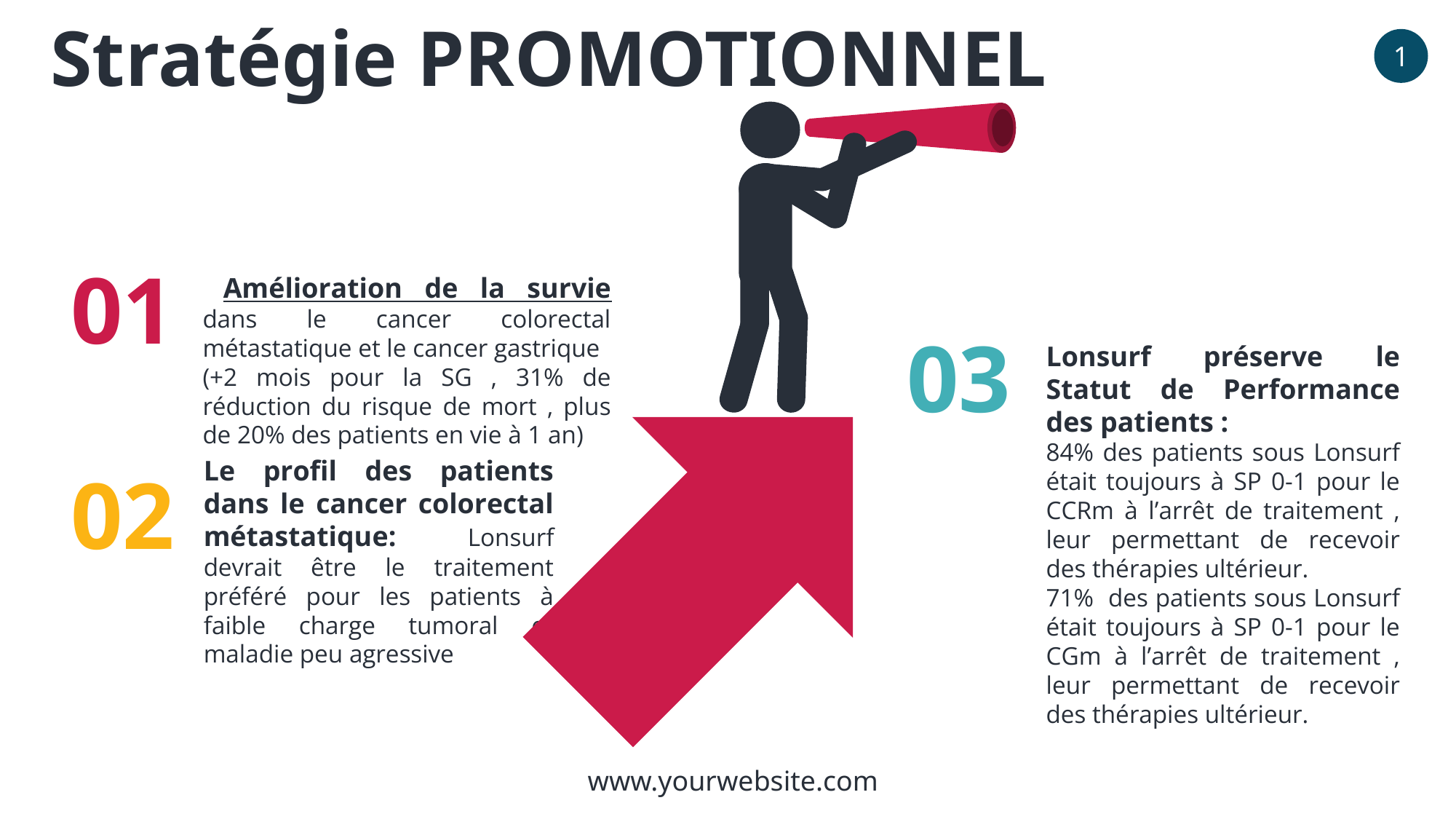

Stratégie PROMOTIONNEL
1

01

 Amélioration de la survie dans le cancer colorectal métastatique et le cancer gastrique
(+2 mois pour la SG , 31% de réduction du risque de mort , plus de 20% des patients en vie à 1 an)

03
Lonsurf préserve le Statut de Performance des patients :
84% des patients sous Lonsurf était toujours à SP 0-1 pour le CCRm à l’arrêt de traitement , leur permettant de recevoir des thérapies ultérieur.
71%  des patients sous Lonsurf était toujours à SP 0-1 pour le CGm à l’arrêt de traitement , leur permettant de recevoir des thérapies ultérieur.

Le profil des patients dans le cancer colorectal métastatique: Lonsurf devrait être le traitement préféré pour les patients à faible charge tumoral et maladie peu agressive
02
www.yourwebsite.com